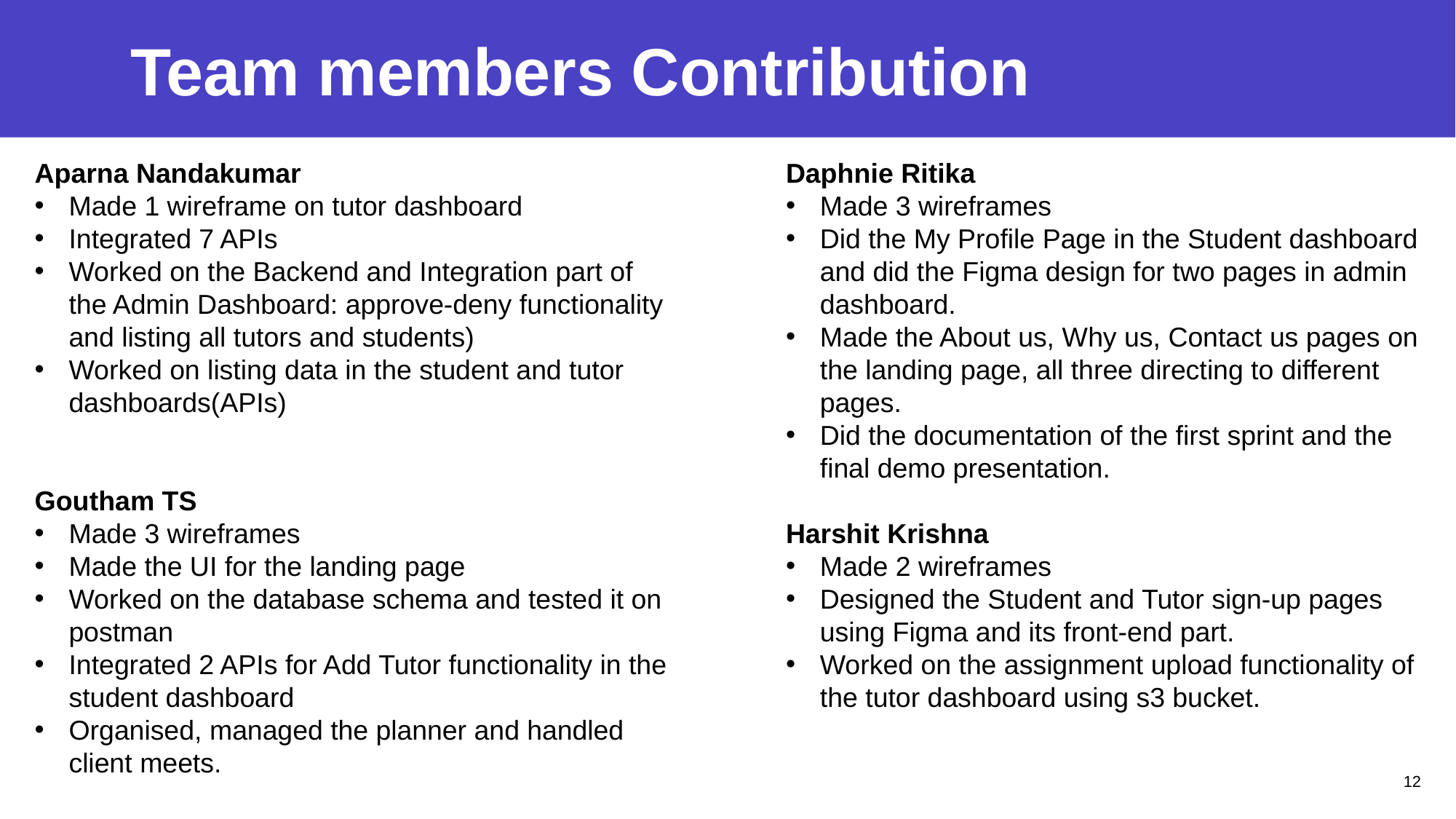

# Team members Contribution
Aparna Nandakumar
Made 1 wireframe on tutor dashboard
Integrated 7 APIs
Worked on the Backend and Integration part of the Admin Dashboard: approve-deny functionality and listing all tutors and students)
Worked on listing data in the student and tutor dashboards(APIs)

Goutham TS
Made 3 wireframes
Made the UI for the landing page
Worked on the database schema and tested it on postman
Integrated 2 APIs for Add Tutor functionality in the student dashboard
Organised, managed the planner and handled client meets.

Daphnie Ritika
Made 3 wireframes
Did the My Profile Page in the Student dashboard and did the Figma design for two pages in admin dashboard.
Made the About us, Why us, Contact us pages on the landing page, all three directing to different pages.
Did the documentation of the first sprint and the final demo presentation.

Harshit Krishna
Made 2 wireframes
Designed the Student and Tutor sign-up pages using Figma and its front-end part.
Worked on the assignment upload functionality of the tutor dashboard using s3 bucket.

12